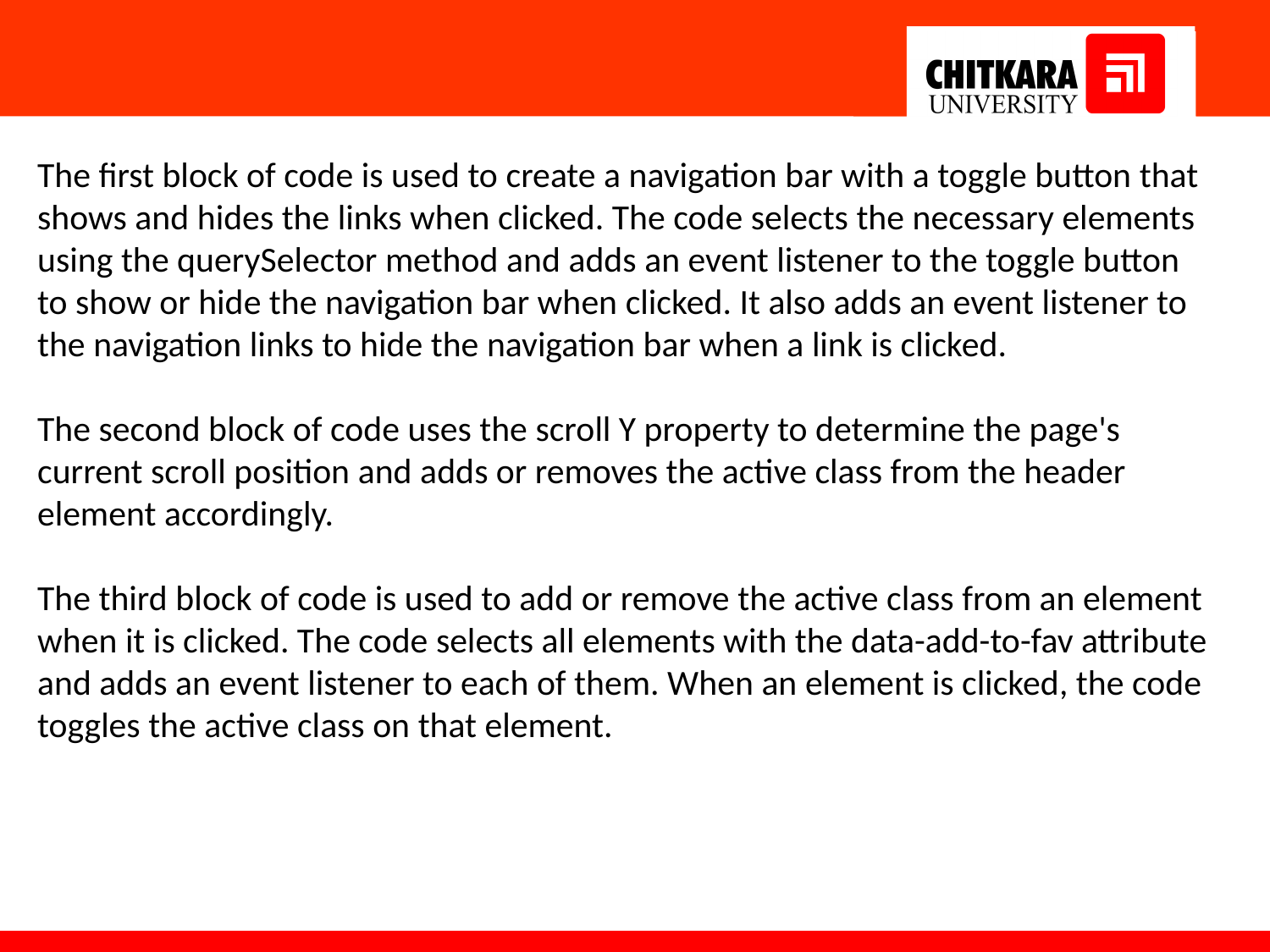

The first block of code is used to create a navigation bar with a toggle button that shows and hides the links when clicked. The code selects the necessary elements using the querySelector method and adds an event listener to the toggle button to show or hide the navigation bar when clicked. It also adds an event listener to the navigation links to hide the navigation bar when a link is clicked.

The second block of code uses the scroll Y property to determine the page's current scroll position and adds or removes the active class from the header element accordingly.

The third block of code is used to add or remove the active class from an element when it is clicked. The code selects all elements with the data-add-to-fav attribute and adds an event listener to each of them. When an element is clicked, the code toggles the active class on that element.